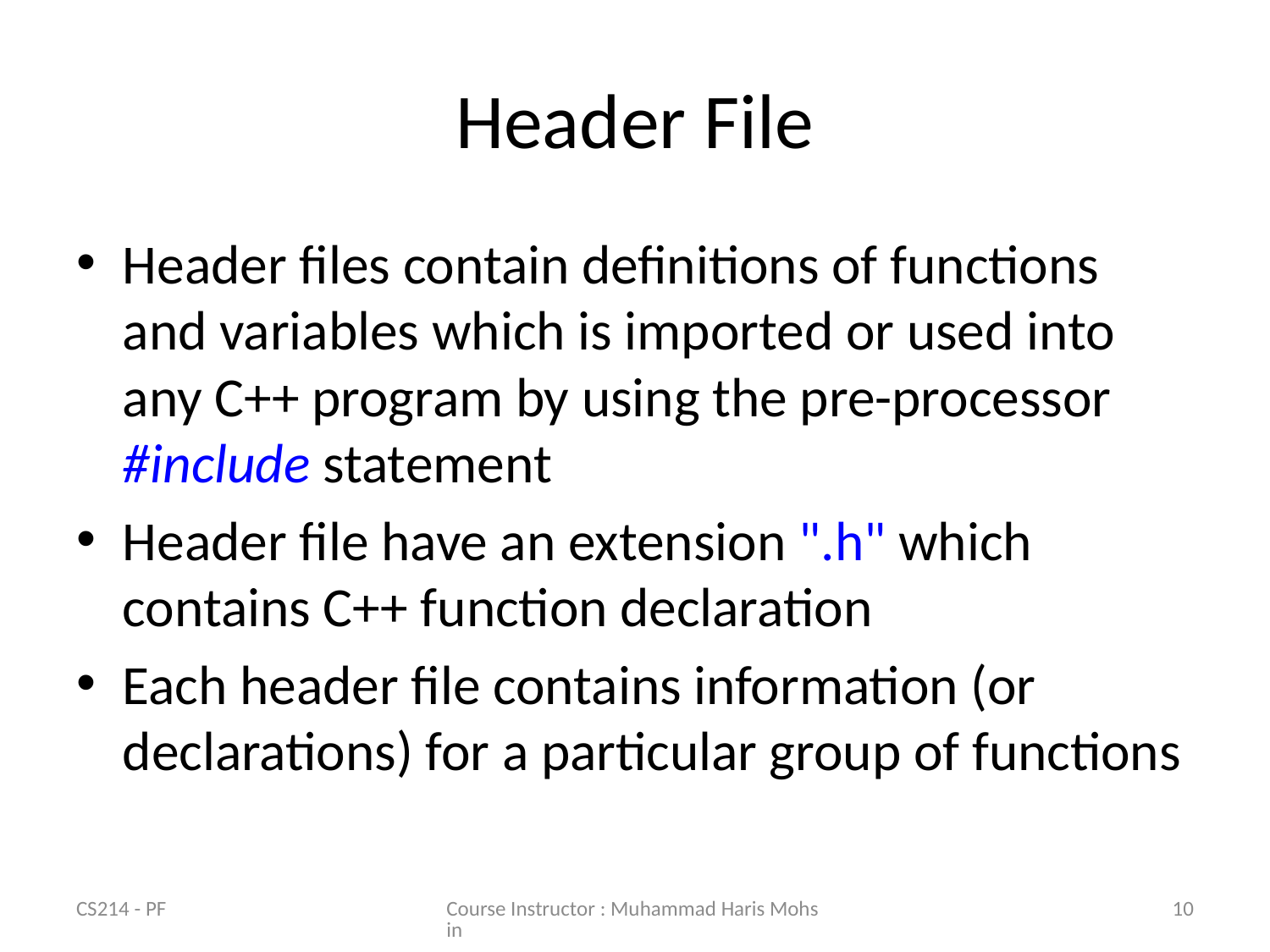

# Header File
Header files contain definitions of functions and variables which is imported or used into any C++ program by using the pre-processor #include statement
Header file have an extension ".h" which contains C++ function declaration
Each header file contains information (or declarations) for a particular group of functions
CS214 - PF
Course Instructor : Muhammad Haris Mohsin
10